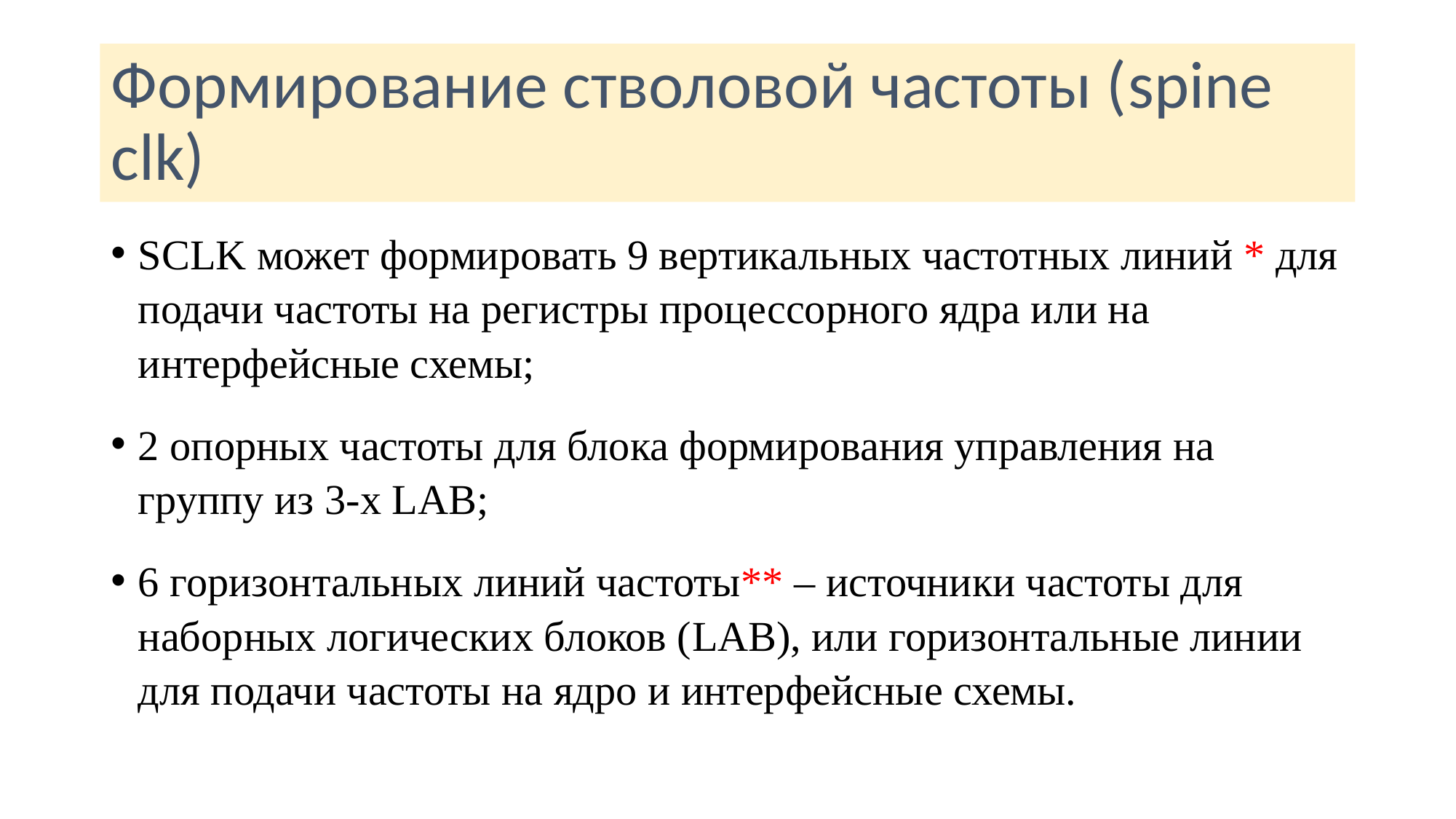

# Формирование стволовой частоты (spine clk)
SCLK может формировать 9 вертикальных частотных линий * для подачи частоты на регистры процессорного ядра или на интерфейсные схемы;
2 опорных частоты для блока формирования управления на группу из 3-х LAB;
6 горизонтальных линий частоты** – источники частоты для наборных логических блоков (LAB), или горизонтальные линии для подачи частоты на ядро и интерфейсные схемы.